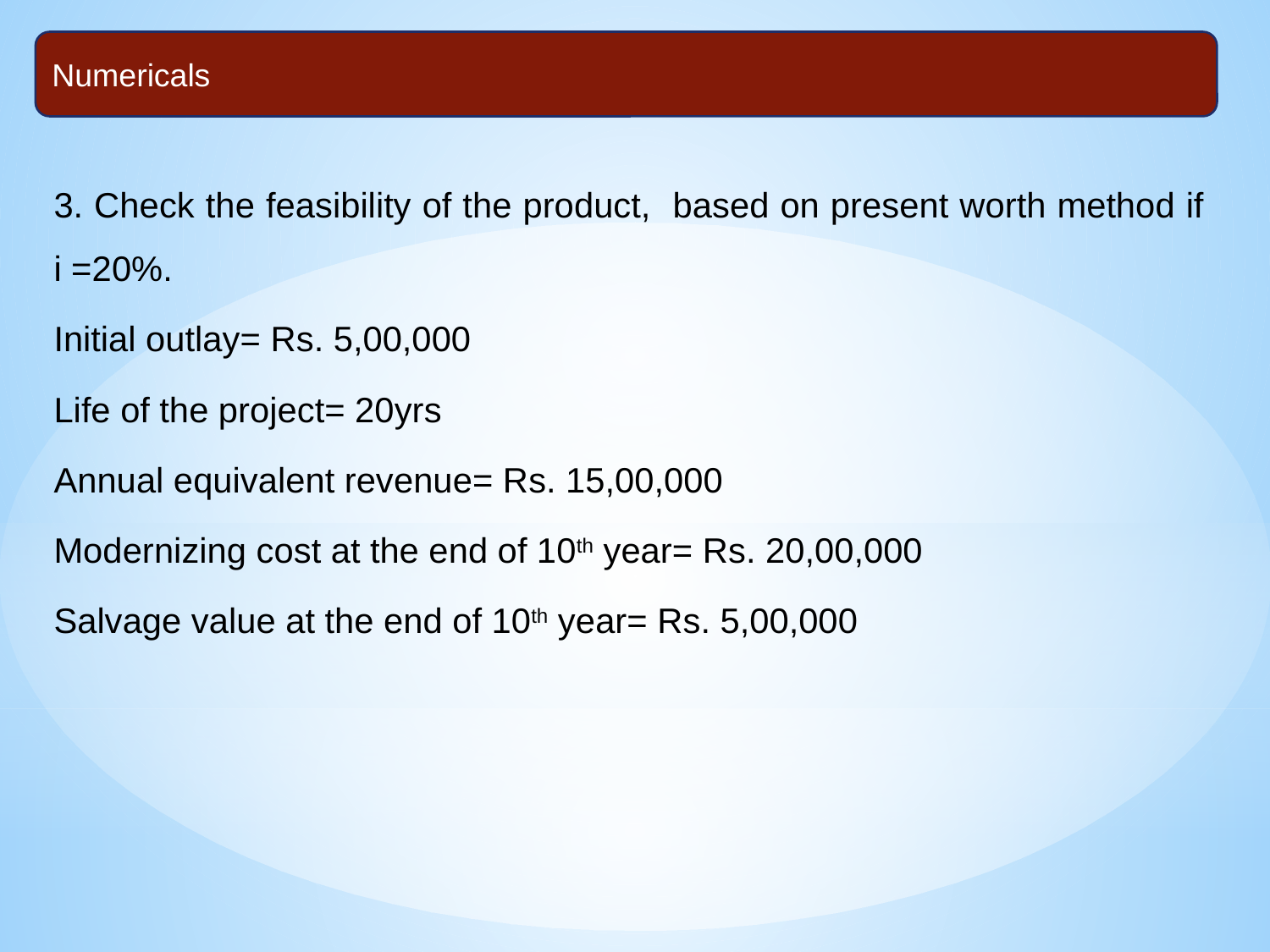

Numericals

3. Check the feasibility of the product,  based on present worth method if i =20%.
Initial outlay= Rs. 5,00,000
Life of the project= 20yrs
Annual equivalent revenue= Rs. 15,00,000
Modernizing cost at the end of 10th year= Rs. 20,00,000
Salvage value at the end of 10th year= Rs. 5,00,000